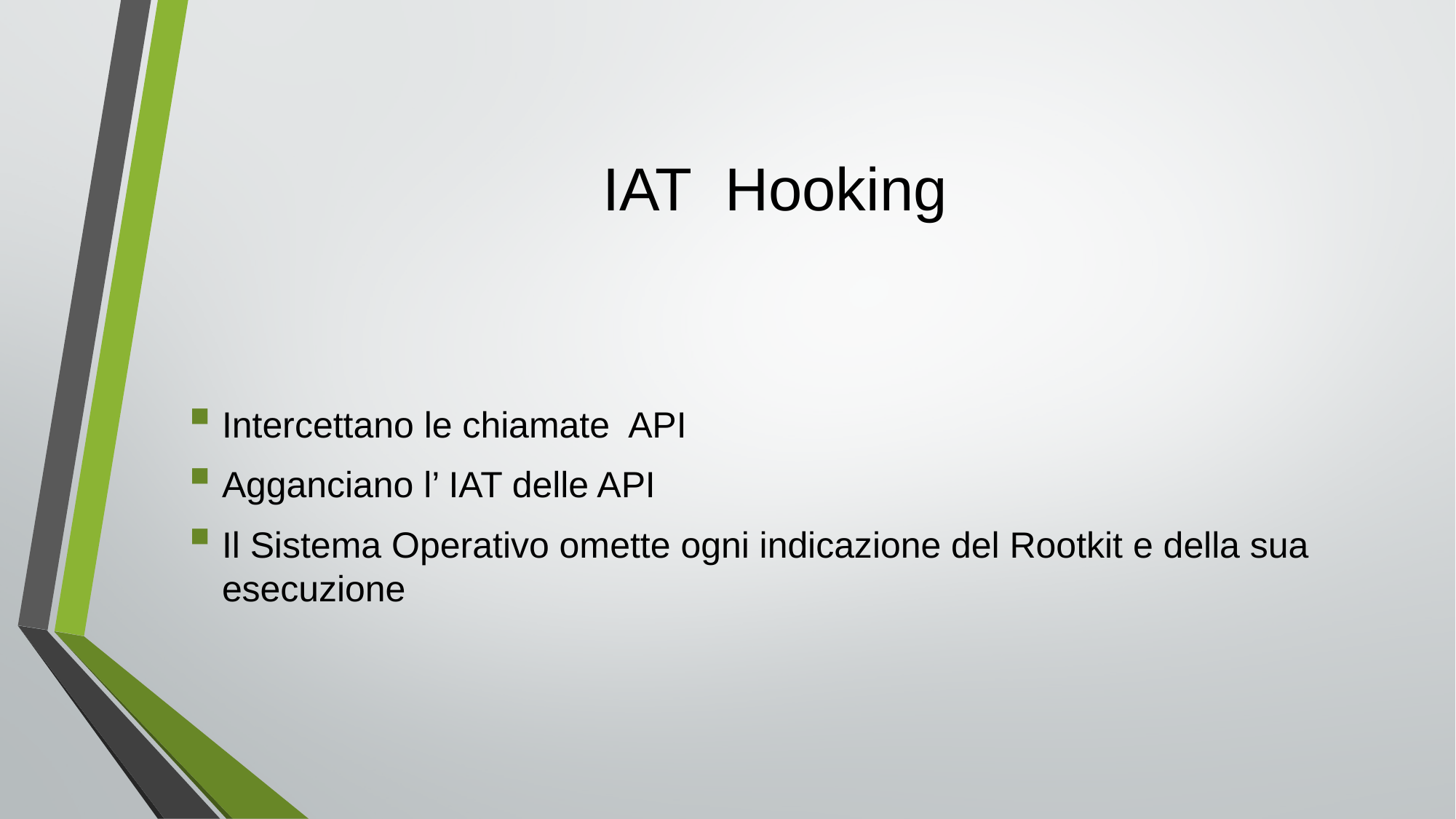

IAT  Hooking
Intercettano le chiamate  API
Agganciano l’ IAT delle API
Il Sistema Operativo omette ogni indicazione del Rootkit e della sua esecuzione